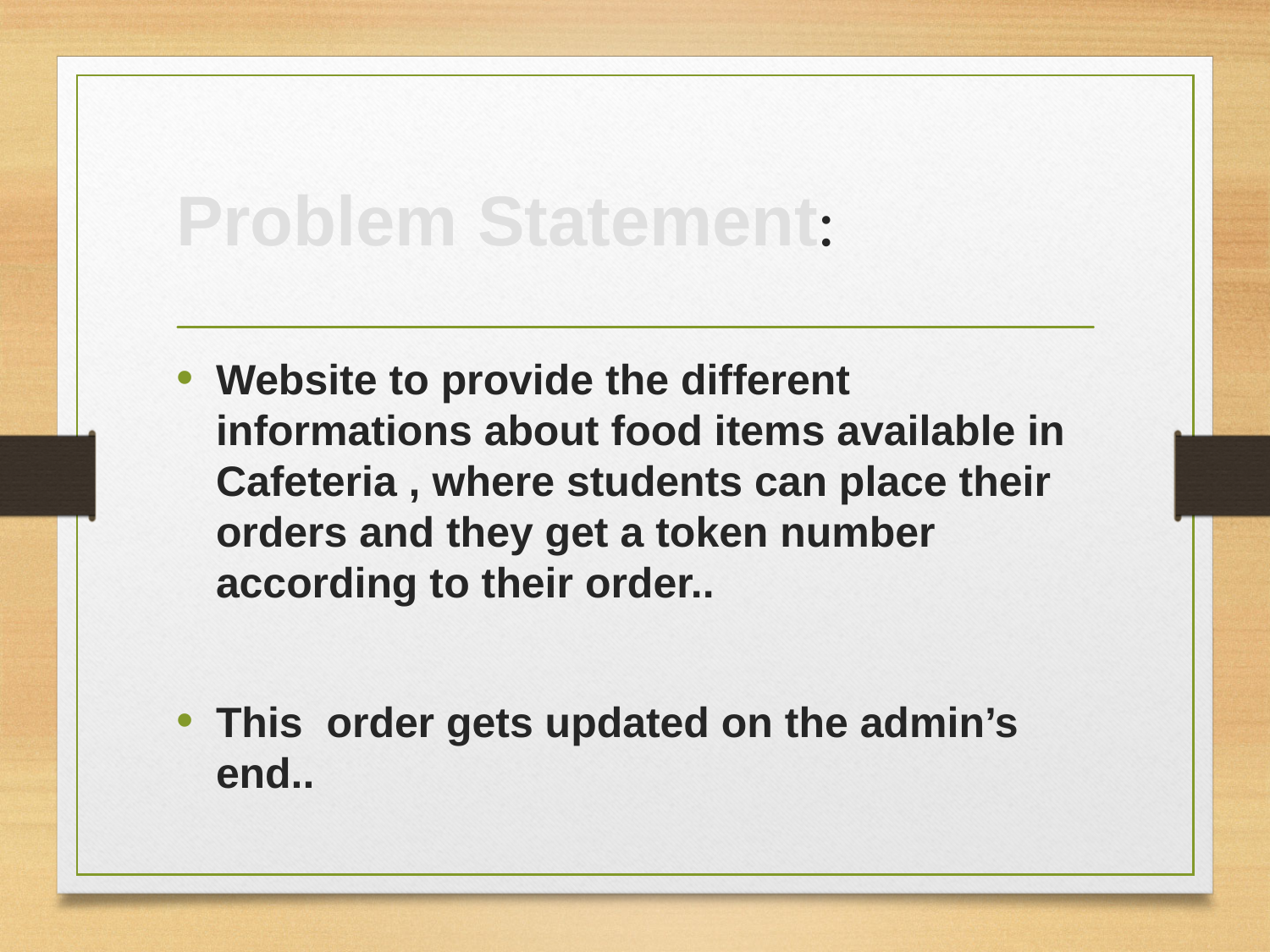

# Problem Statement:
Website to provide the different informations about food items available in Cafeteria , where students can place their orders and they get a token number according to their order..

This  order gets updated on the admin’s end..